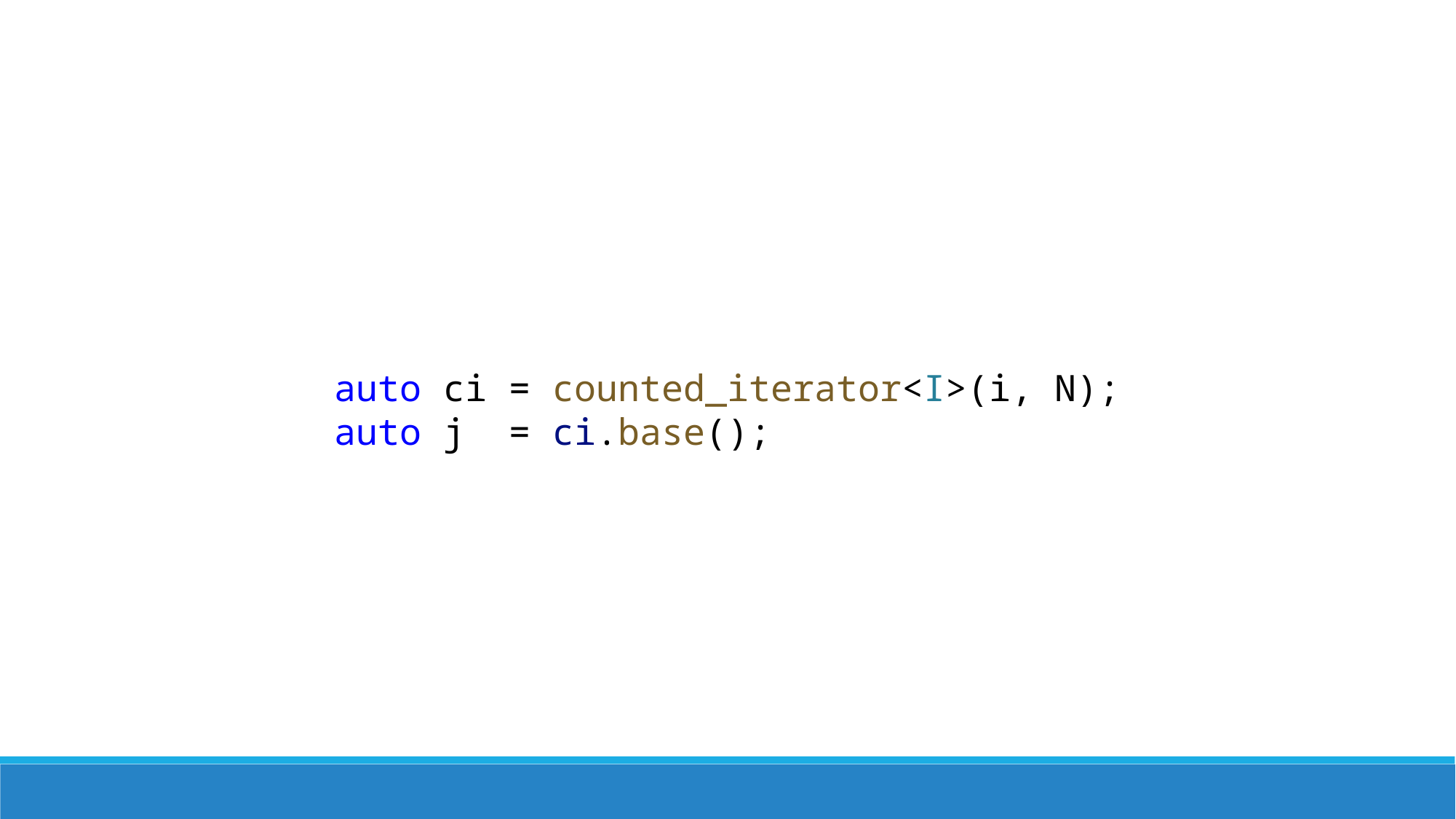

auto ci = counted_iterator<I>(i, N);
auto j  = ci.base();